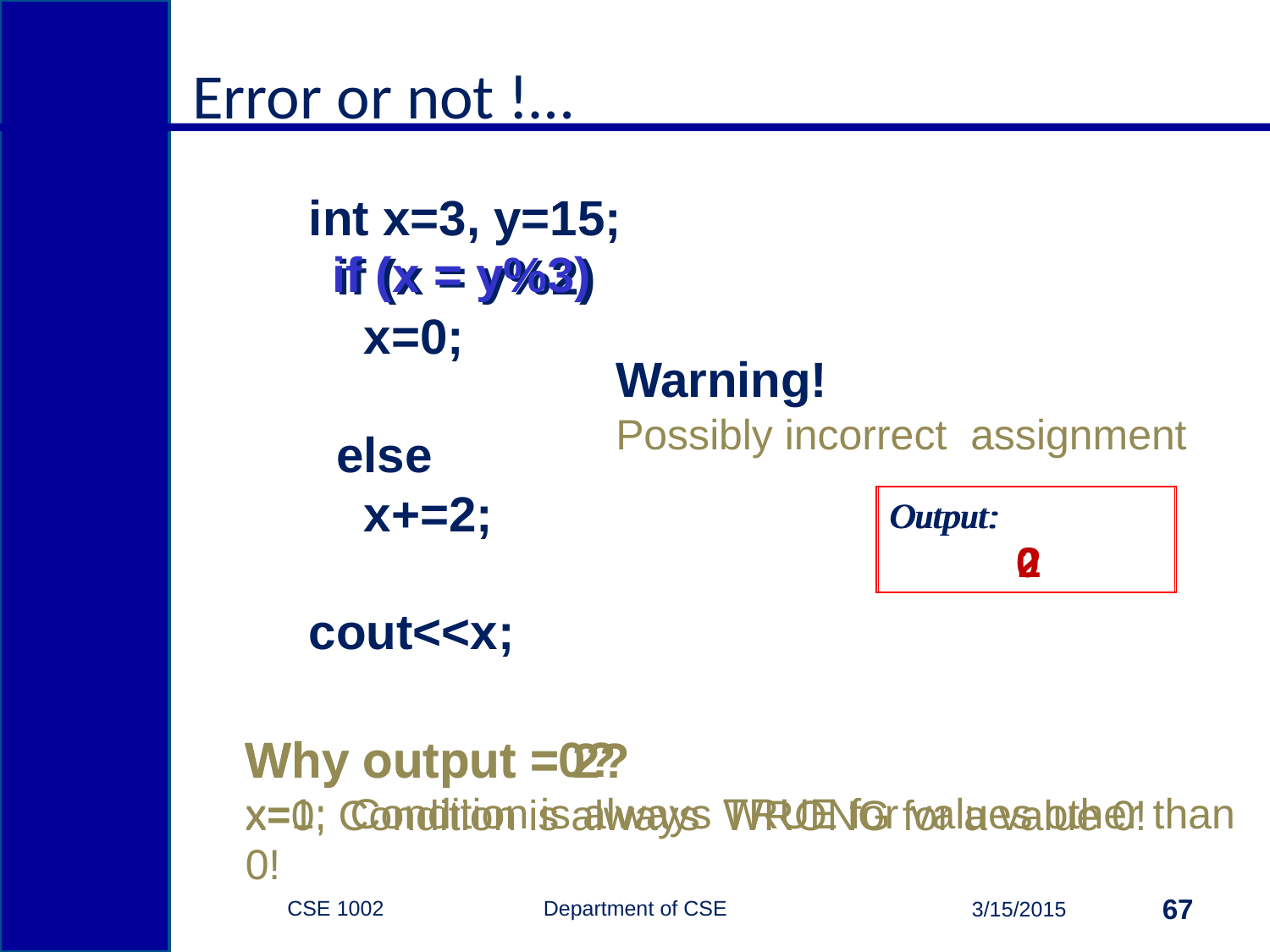

Error or not !…
int x=3, y=15;
  if (x = y%2)
    x=0;

  else
    x+=2;

cout<<x;
if (x = y%3)
Warning!
Possibly incorrect  assignment
Output:
	0
Output:
	2
Why output =0?
x=1;  Condition is always TRUE for values other than 0!
Why output = 2?
x=0; Condition is always  WRONG for a value 0!
CSE 1002                           Department of CSE
67
3/15/2015